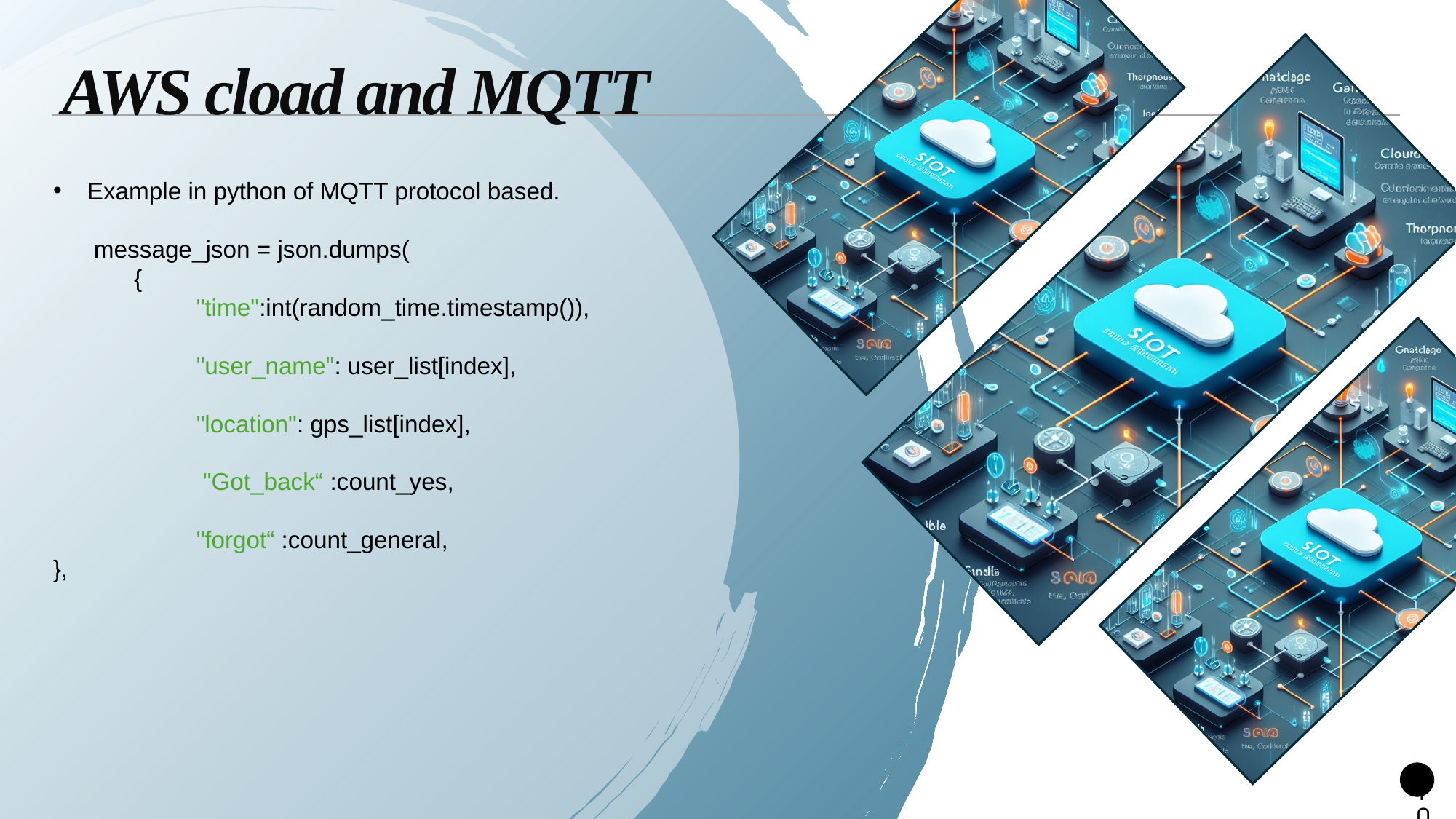

# AWS cload and MQTT

Example in python of MQTT protocol based.
 message_json = json.dumps(
            {
            	"time":int(random_time.timestamp()),

            	"user_name": user_list[index],

            	"location": gps_list[index],

		 "Got_back“ :count_yes,

            	"forgot“ :count_general,
},

10